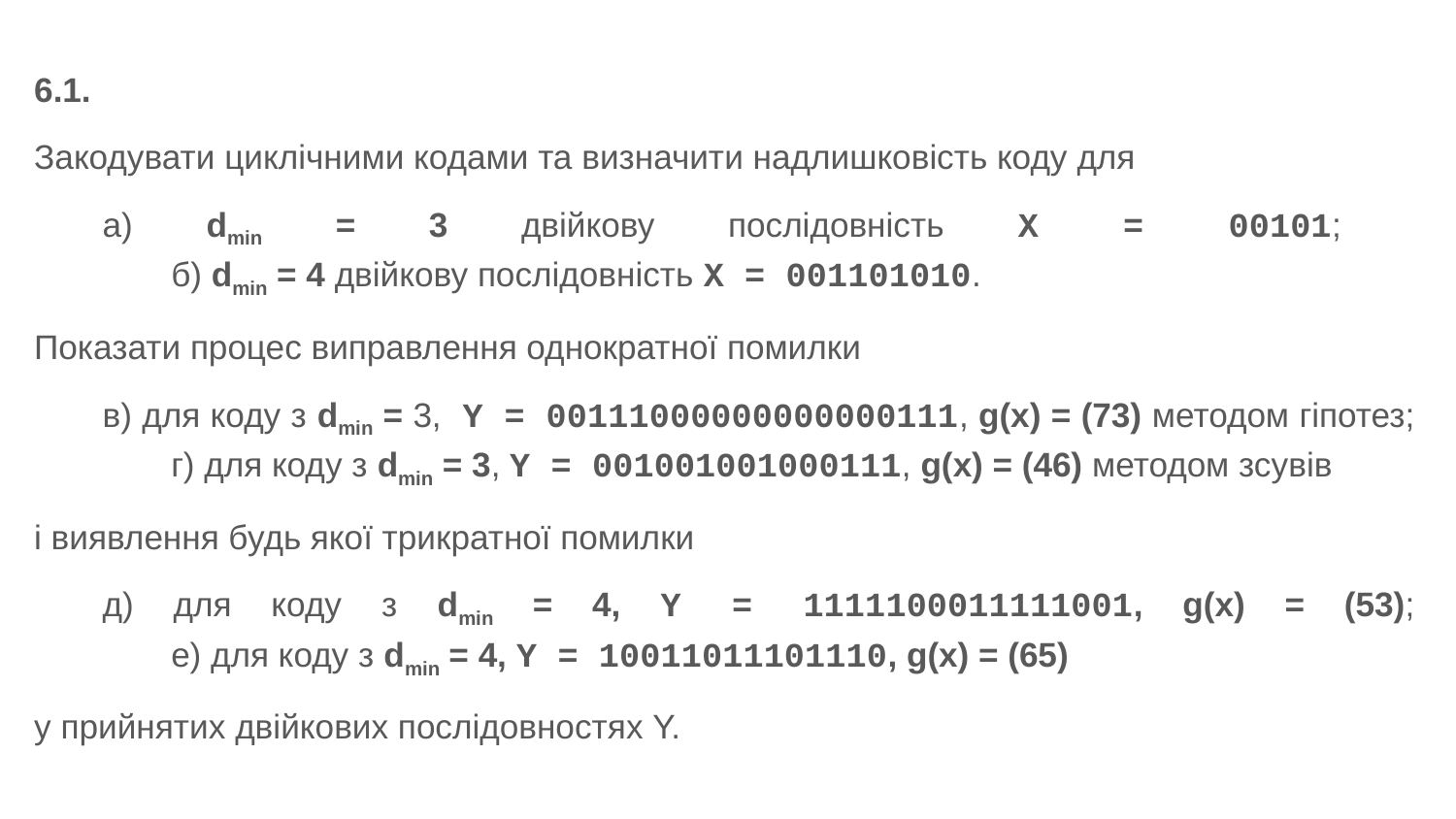

6.1.
Закодувати циклічними кодами та визначити надлишковість коду для
а) dmin = 3 двійкову послідовність X = 00101;
	б) dmin = 4 двійкову послідовність X = 001101010.
Показати процес виправлення однократної помилки
в) для коду з dmin = 3, Y = 00111000000000000111, g(x) = (73) методом гіпотез;
	г) для коду з dmin = 3, Y = 001001001000111, g(x) = (46) методом зсувів
і виявлення будь якої трикратної помилки
д) для коду з dmin = 4, Y = 1111100011111001, g(x) = (53);
	е) для коду з dmin = 4, Y = 10011011101110, g(x) = (65)
у прийнятих двійкових послідовностях Y.